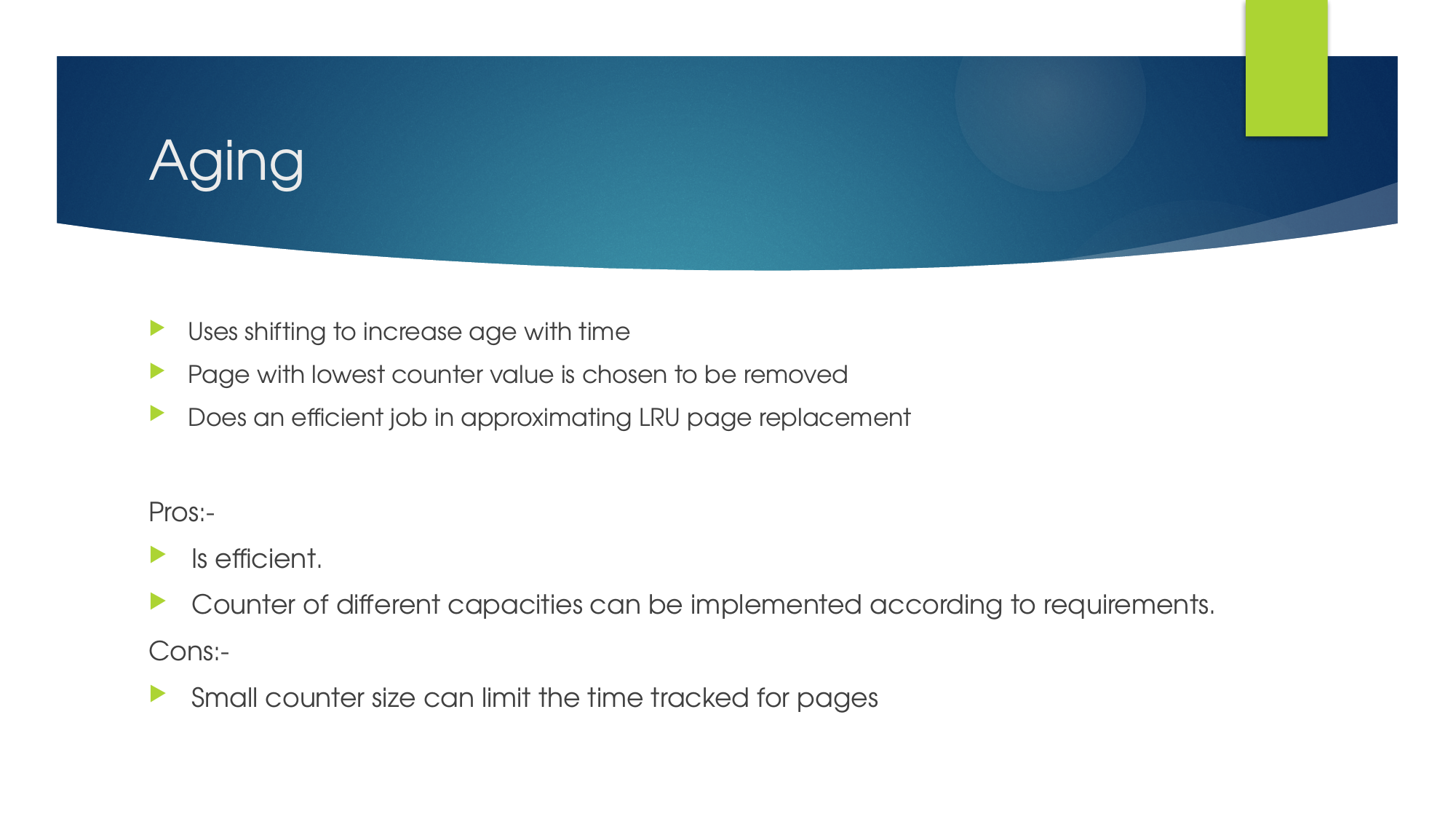

# Aging
Uses shifting to increase age with time
Page with lowest counter value is chosen to be removed
Does an efficient job in approximating LRU page replacement

Pros:-
Is efficient.
Counter of different capacities can be implemented according to requirements.
Cons:-
Small counter size can limit the time tracked for pages